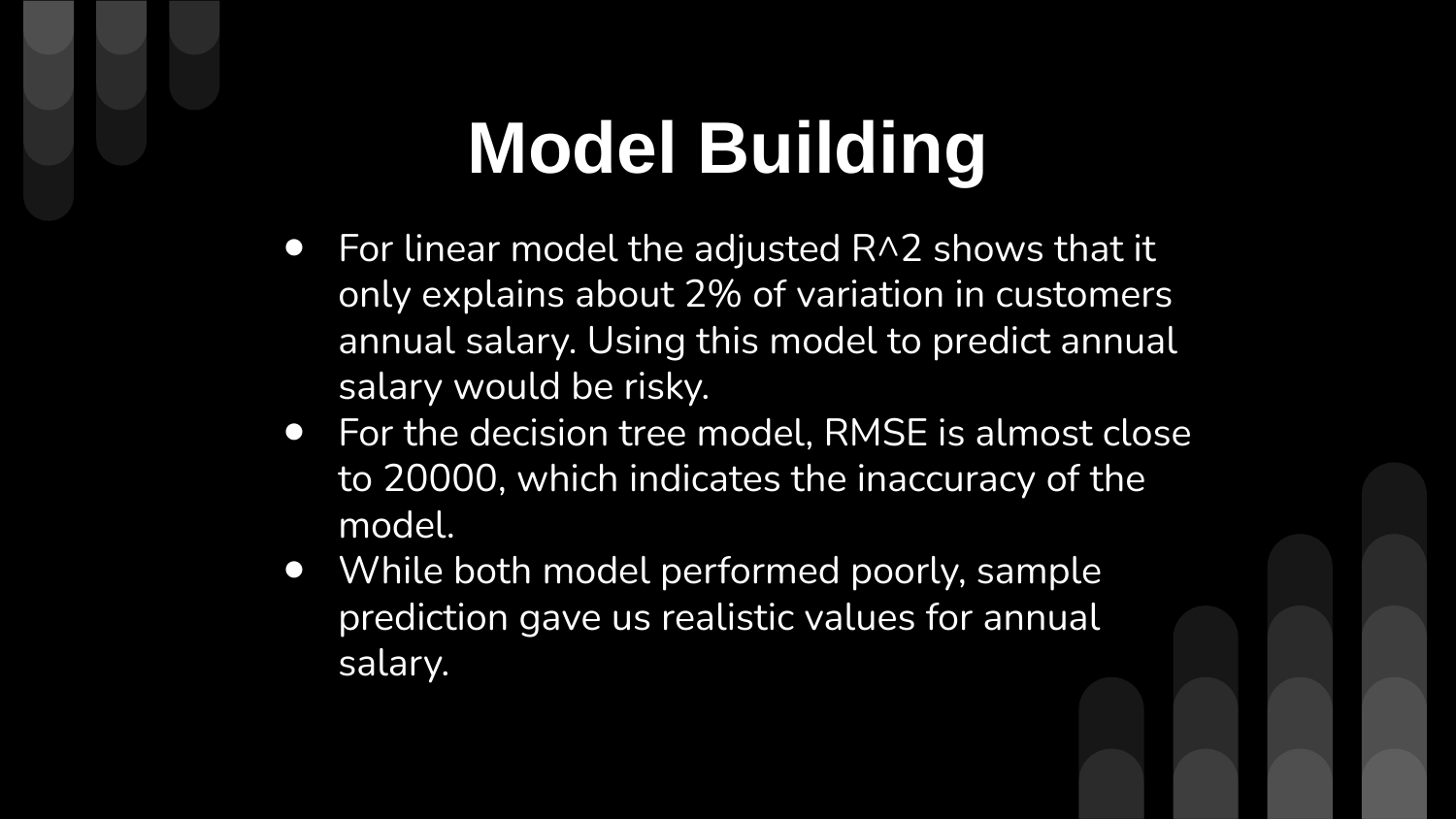

# Model Building
For linear model the adjusted R^2 shows that it only explains about 2% of variation in customers annual salary. Using this model to predict annual salary would be risky.
For the decision tree model, RMSE is almost close to 20000, which indicates the inaccuracy of the model.
While both model performed poorly, sample prediction gave us realistic values for annual salary.